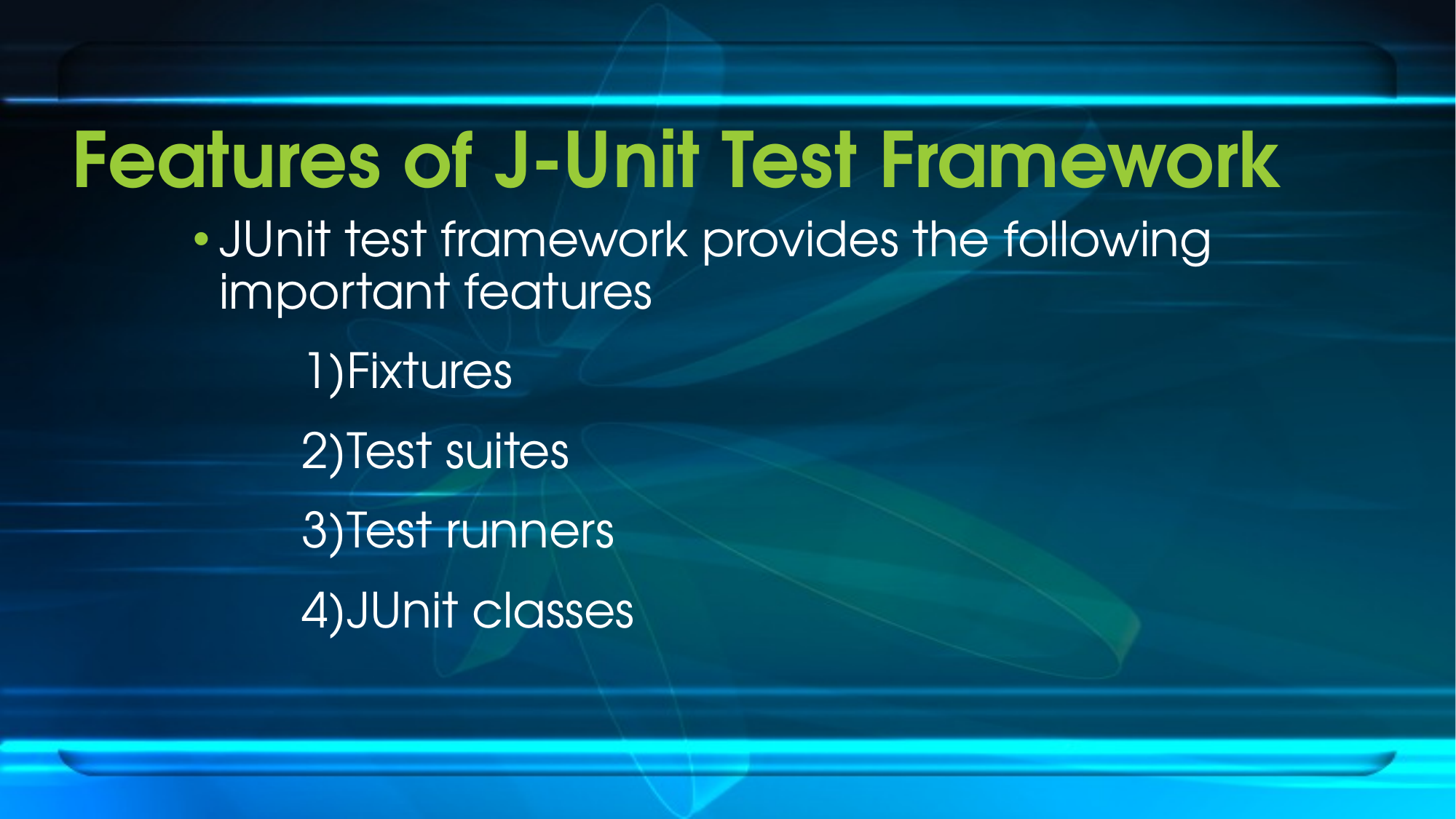

# Features of J-Unit Test Framework
JUnit test framework provides the following important features
	1)Fixtures
	2)Test suites
	3)Test runners
	4)JUnit classes